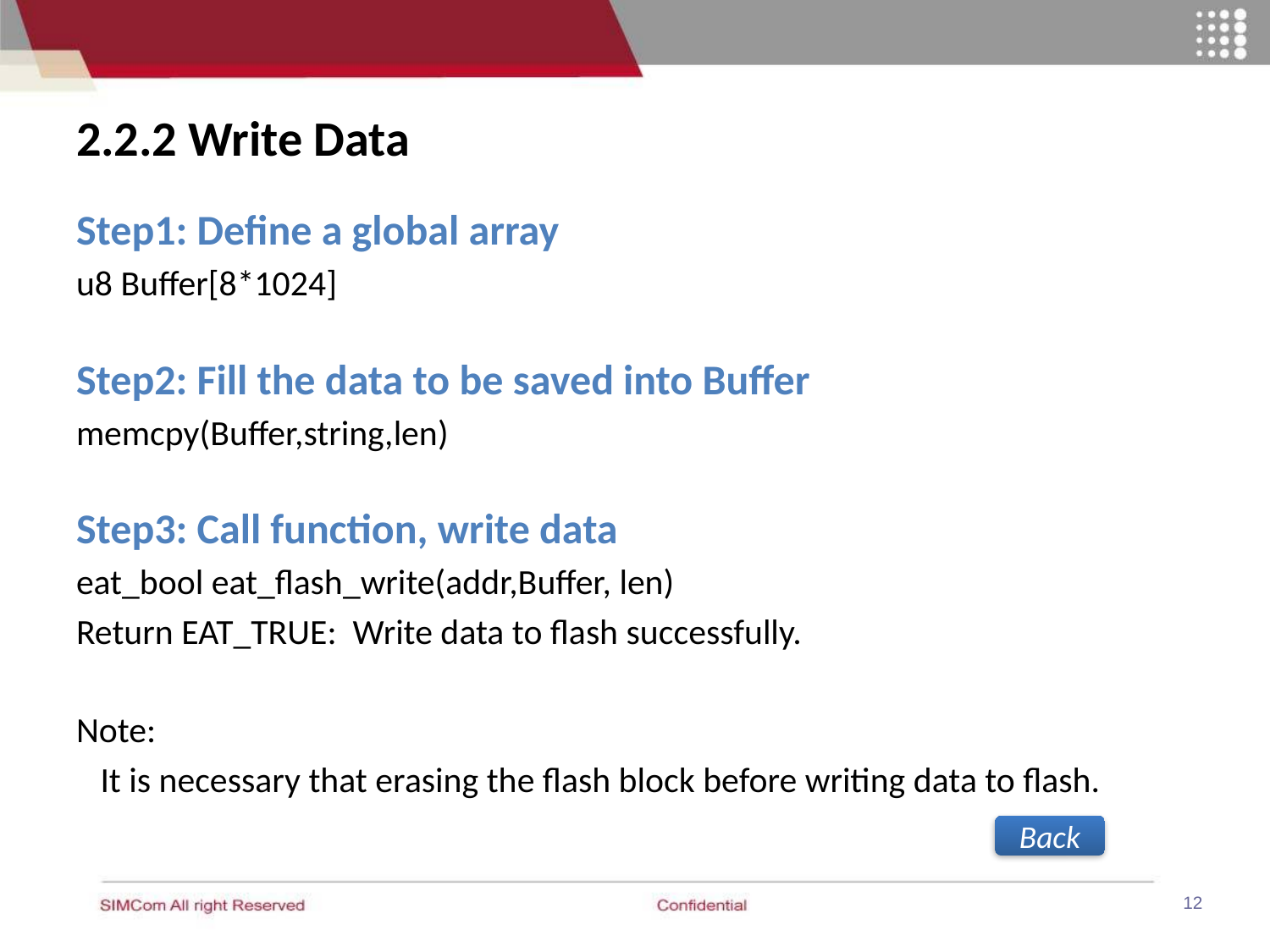

# 2.2.2 Write Data
Step1: Define a global array
u8 Buffer[8*1024]

Step2: Fill the data to be saved into Buffer
memcpy(Buffer,string,len)

Step3: Call function, write data
eat_bool eat_flash_write(addr,Buffer, len)
Return EAT_TRUE:  Write data to flash successfully.

Note:
   It is necessary that erasing the flash block before writing data to flash.

Back